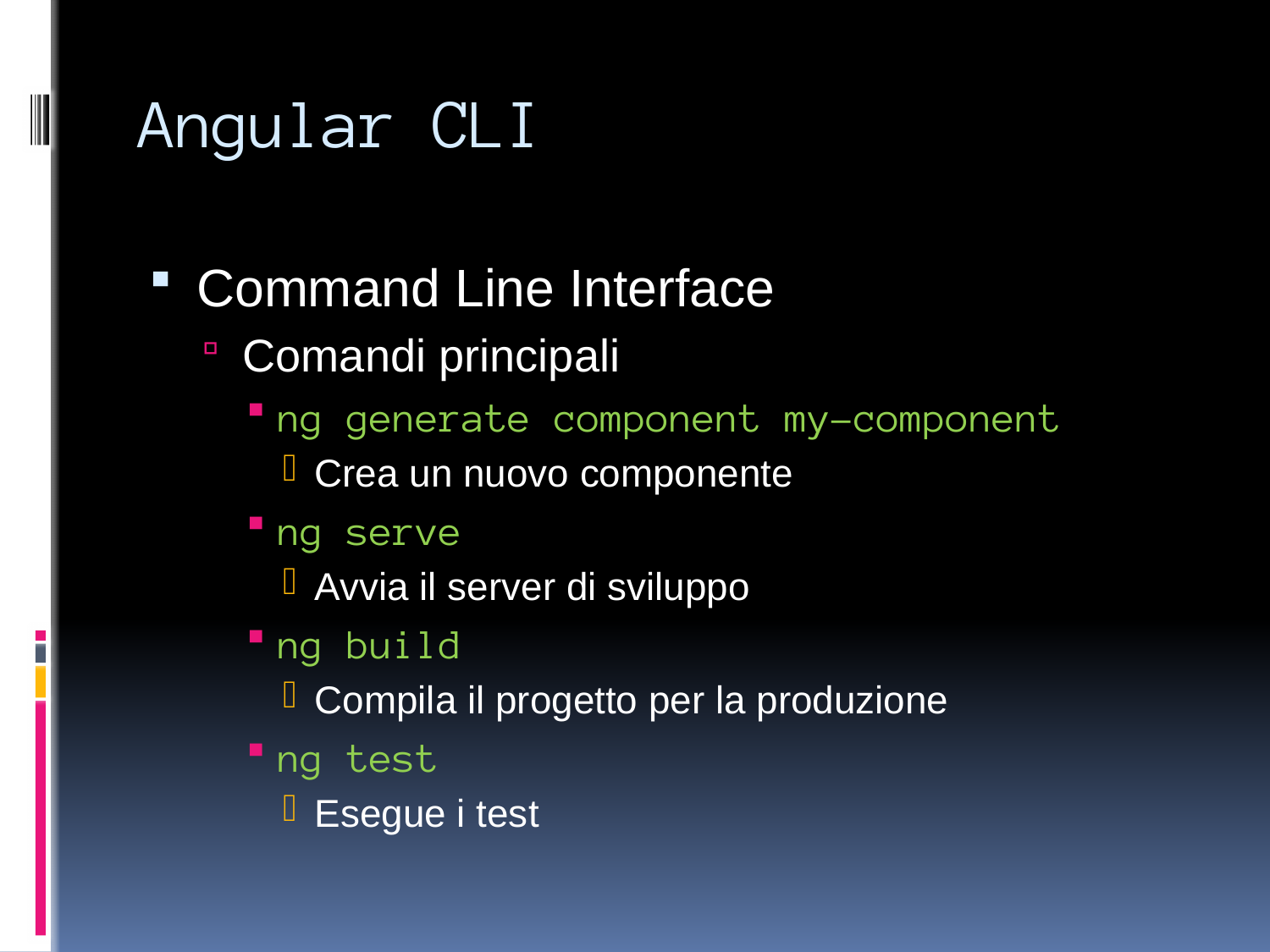

# Angular CLI
Command Line Interface
Comandi principali
ng generate component my-component
Crea un nuovo componente
ng serve
Avvia il server di sviluppo
ng build
Compila il progetto per la produzione
ng test
Esegue i test